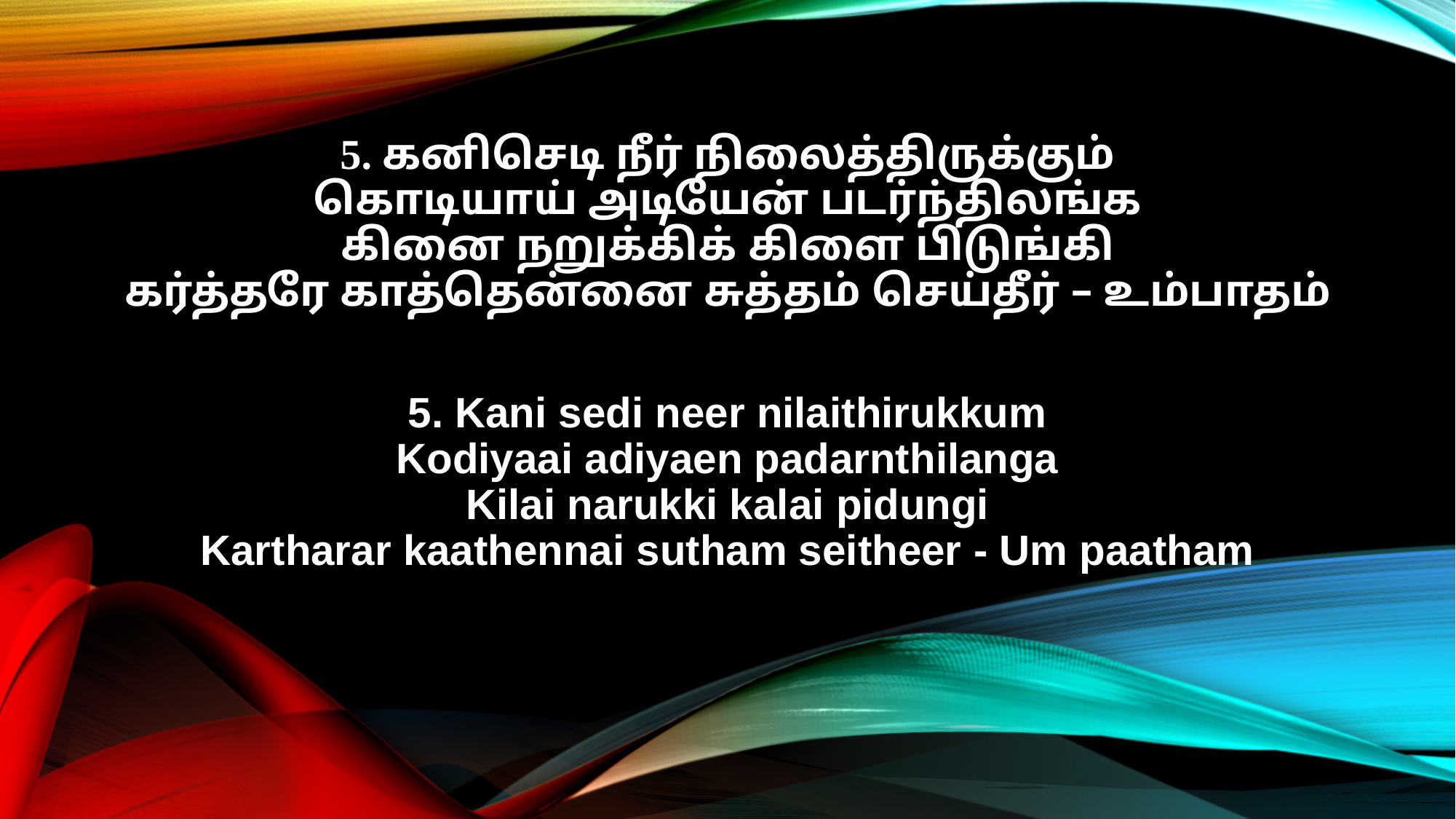

5. கனிசெடி நீர் நிலைத்திருக்கும்
கொடியாய் அடியேன் படர்ந்திலங்க
கினை நறுக்கிக் கிளை பிடுங்கி
கர்த்தரே காத்தென்னை சுத்தம் செய்தீர் – உம்பாதம்

5. Kani sedi neer nilaithirukkum
Kodiyaai adiyaen padarnthilanga
Kilai narukki kalai pidungi
Kartharar kaathennai sutham seitheer - Um paatham